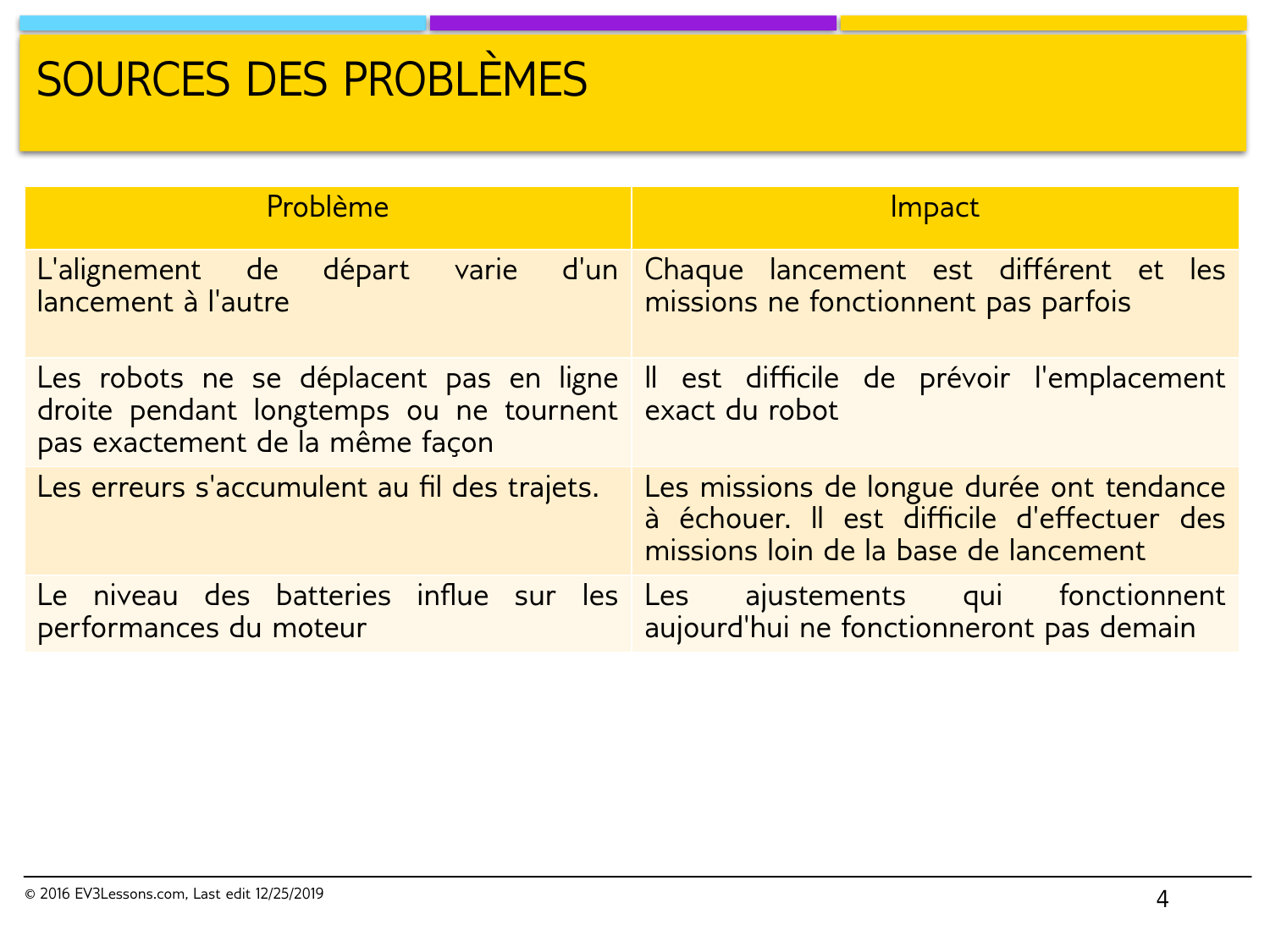

# Sources des problèmes
| Problème | Impact |
| --- | --- |
| L'alignement de départ varie d'un lancement à l'autre | Chaque lancement est différent et les missions ne fonctionnent pas parfois |
| Les robots ne se déplacent pas en ligne droite pendant longtemps ou ne tournent pas exactement de la même façon | Il est difficile de prévoir l'emplacement exact du robot |
| Les erreurs s'accumulent au fil des trajets. | Les missions de longue durée ont tendance à échouer. Il est difficile d'effectuer des missions loin de la base de lancement |
| Le niveau des batteries influe sur les performances du moteur | Les ajustements qui fonctionnent aujourd'hui ne fonctionneront pas demain |
4
© 2016 EV3Lessons.com, Last edit 12/25/2019